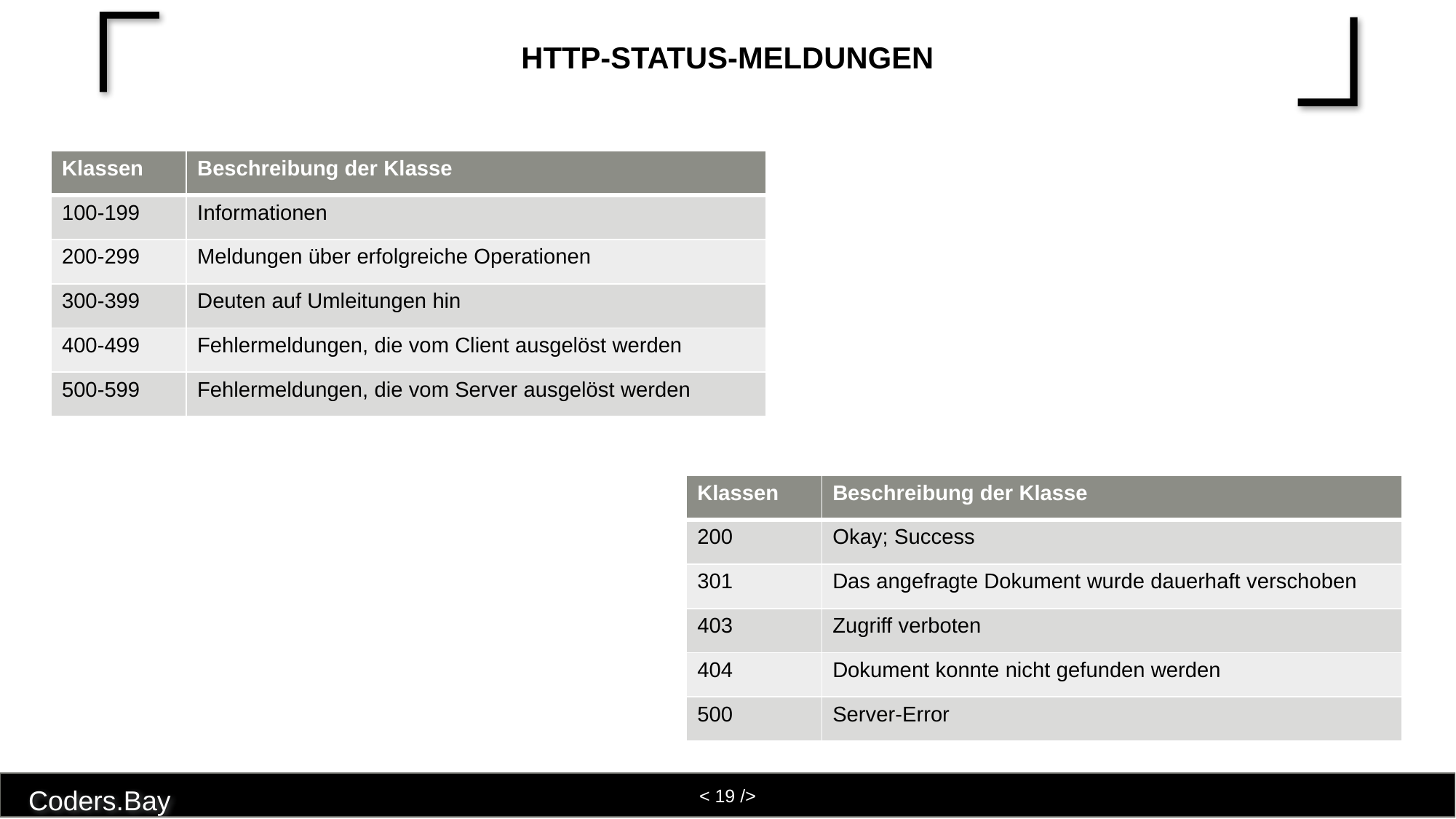

# HTTP-Status-Meldungen
| Klassen | Beschreibung der Klasse |
| --- | --- |
| 100-199 | Informationen |
| 200-299 | Meldungen über erfolgreiche Operationen |
| 300-399 | Deuten auf Umleitungen hin |
| 400-499 | Fehlermeldungen, die vom Client ausgelöst werden |
| 500-599 | Fehlermeldungen, die vom Server ausgelöst werden |
| Klassen | Beschreibung der Klasse |
| --- | --- |
| 200 | Okay; Success |
| 301 | Das angefragte Dokument wurde dauerhaft verschoben |
| 403 | Zugriff verboten |
| 404 | Dokument konnte nicht gefunden werden |
| 500 | Server-Error |